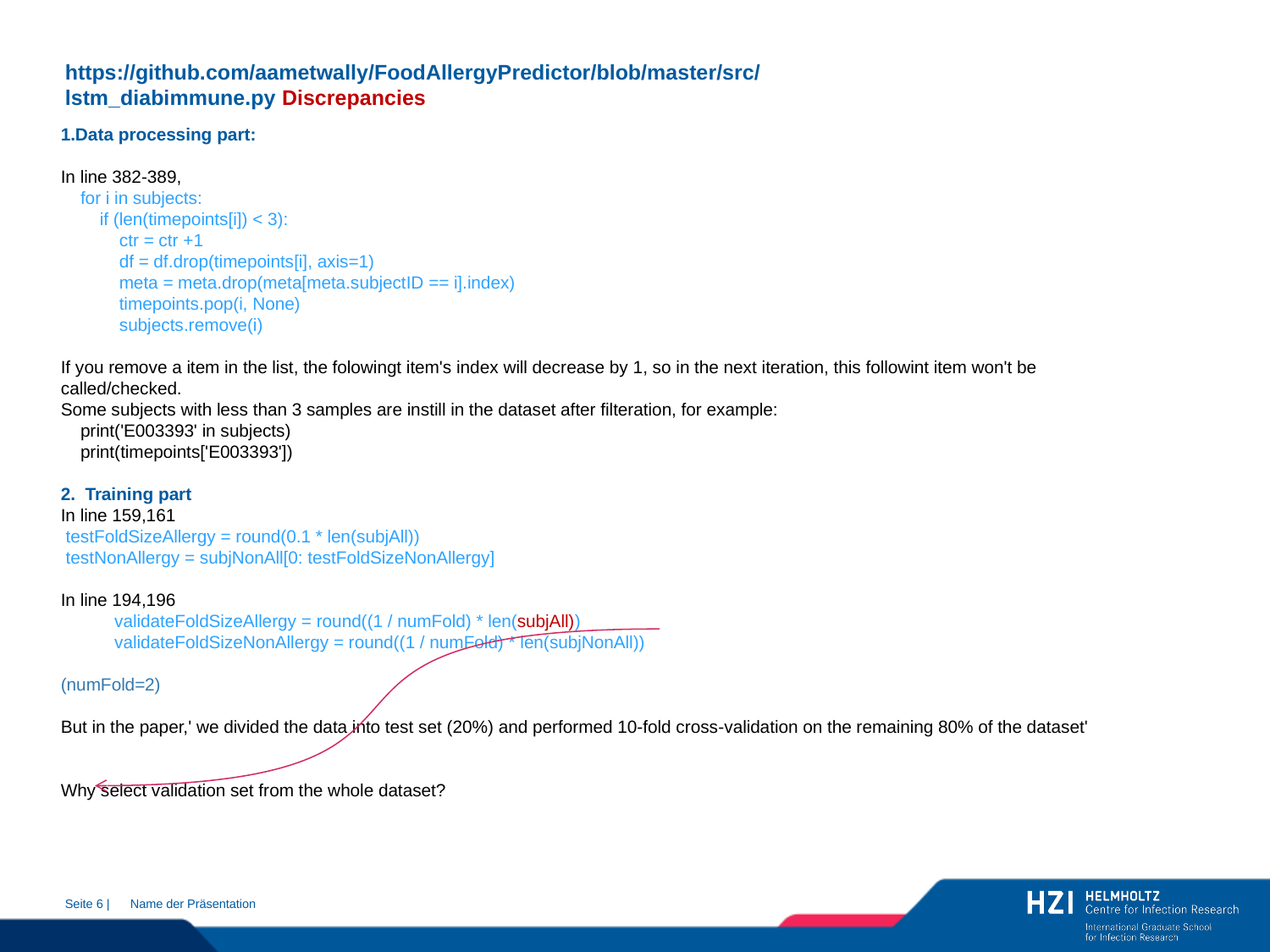

# https://github.com/aametwally/FoodAllergyPredictor/blob/master/src/lstm_diabimmune.py Discrepancies
1.Data processing part:

In line 382-389,
    for i in subjects:
        if (len(timepoints[i]) < 3):
            ctr = ctr +1
            df = df.drop(timepoints[i], axis=1)
            meta = meta.drop(meta[meta.subjectID == i].index)
            timepoints.pop(i, None)
            subjects.remove(i)

If you remove a item in the list, the folowingt item's index will decrease by 1, so in the next iteration, this followint item won't be called/checked.
Some subjects with less than 3 samples are instill in the dataset after filteration, for example:
    print('E003393' in subjects)
    print(timepoints['E003393'])

2.  Training part
In line 159,161
 testFoldSizeAllergy = round(0.1 * len(subjAll))
 testNonAllergy = subjNonAll[0: testFoldSizeNonAllergy]

In line 194,196
           validateFoldSizeAllergy = round((1 / numFold) * len(subjAll))
           validateFoldSizeNonAllergy = round((1 / numFold) * len(subjNonAll))

(numFold=2)

But in the paper,' we divided the data into test set (20%) and performed 10-fold cross-validation on the remaining 80% of the dataset'

Why select validation set from the whole dataset?

Seite 6 |

Name der Präsentation